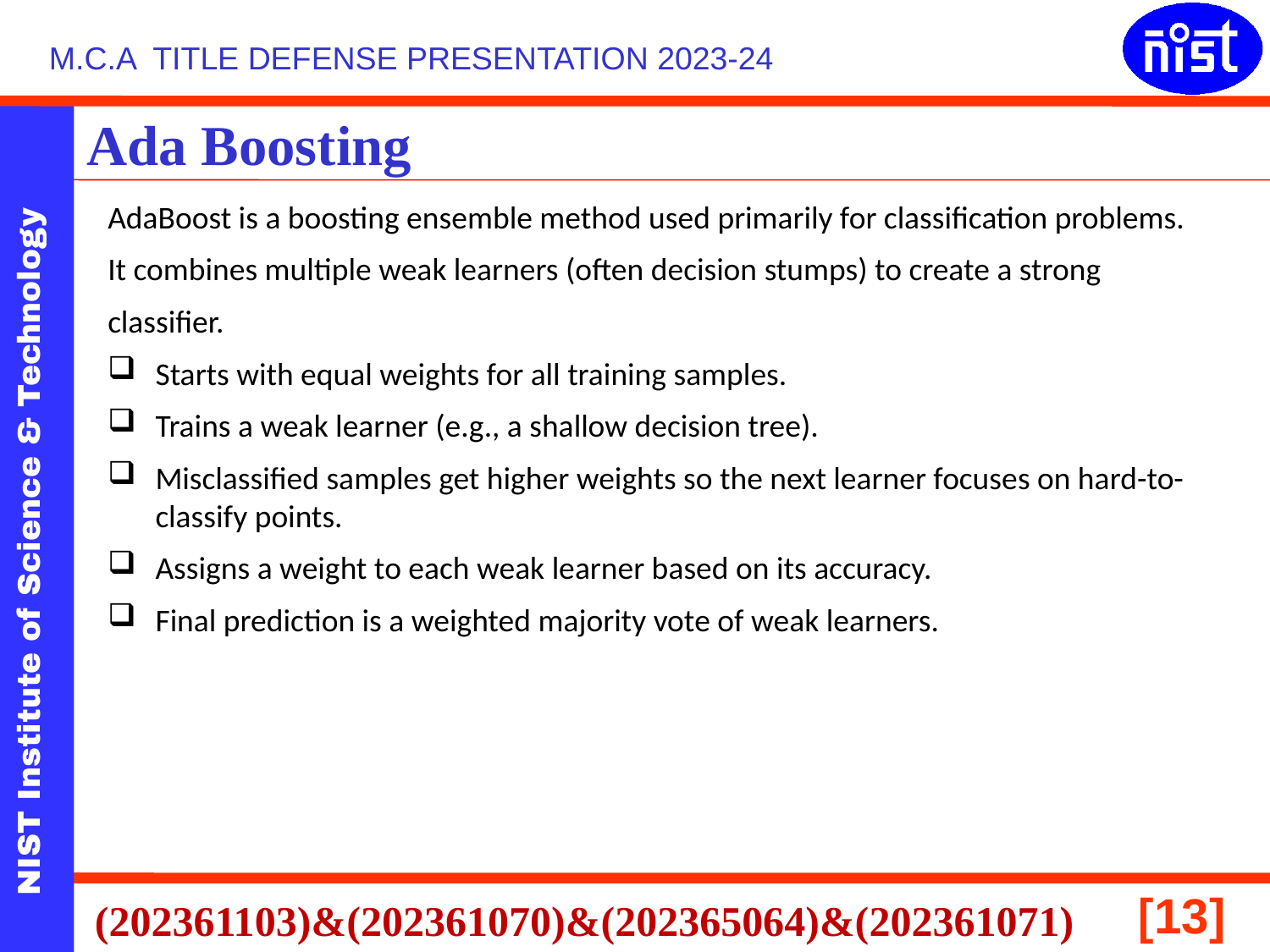

# Ada Boosting
AdaBoost is a boosting ensemble method used primarily for classification problems.
It combines multiple weak learners (often decision stumps) to create a strong
classifier.
Starts with equal weights for all training samples.
Trains a weak learner (e.g., a shallow decision tree).
Misclassified samples get higher weights so the next learner focuses on hard-to-classify points.
Assigns a weight to each weak learner based on its accuracy.
Final prediction is a weighted majority vote of weak learners.
(202361103)&(202361070)&(202365064)&(202361071)